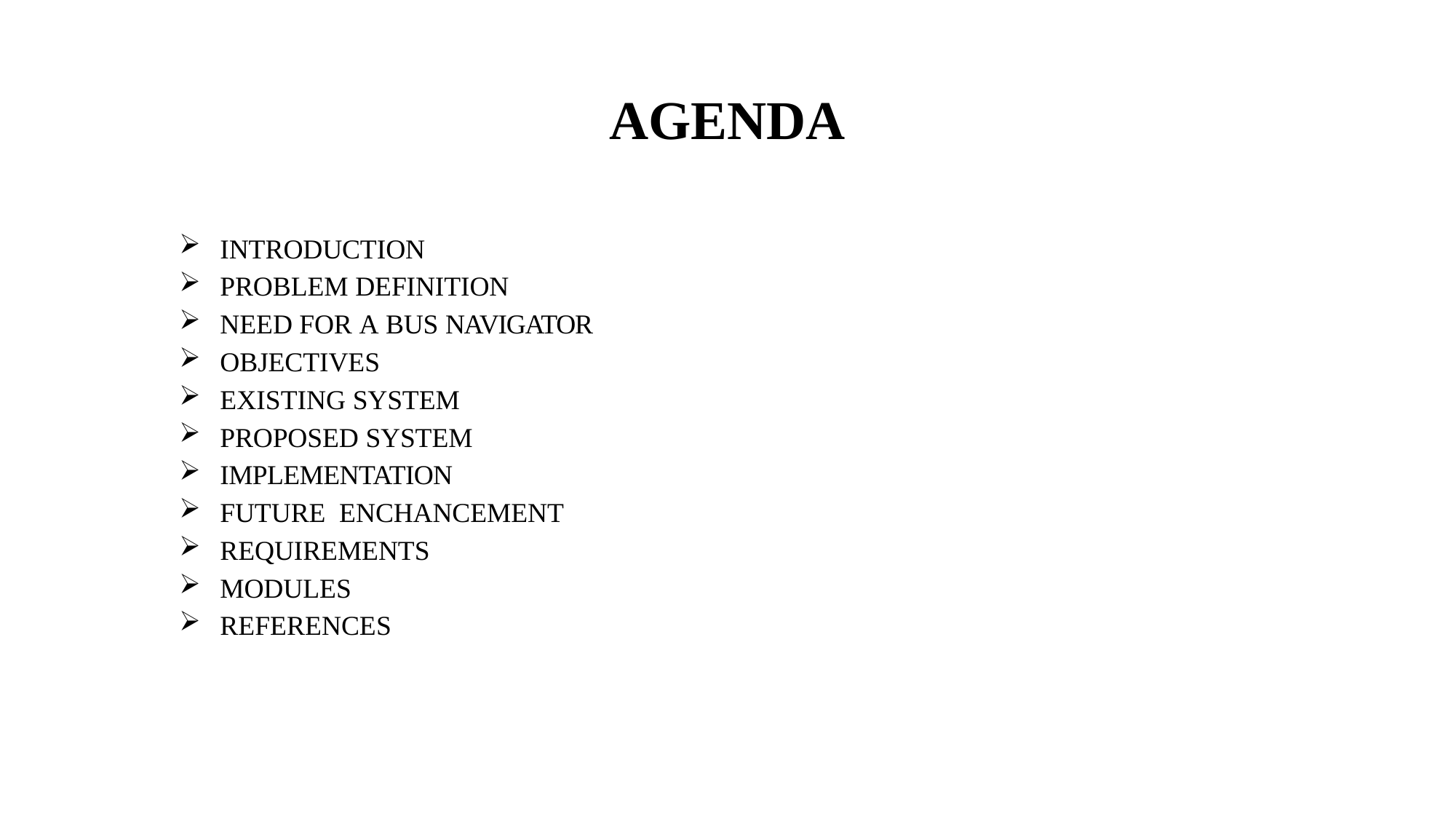

# AGENDA
INTRODUCTION
PROBLEM DEFINITION
NEED FOR A BUS NAVIGATOR
OBJECTIVES
EXISTING SYSTEM
PROPOSED SYSTEM
IMPLEMENTATION
FUTURE ENCHANCEMENT
REQUIREMENTS
MODULES
REFERENCES